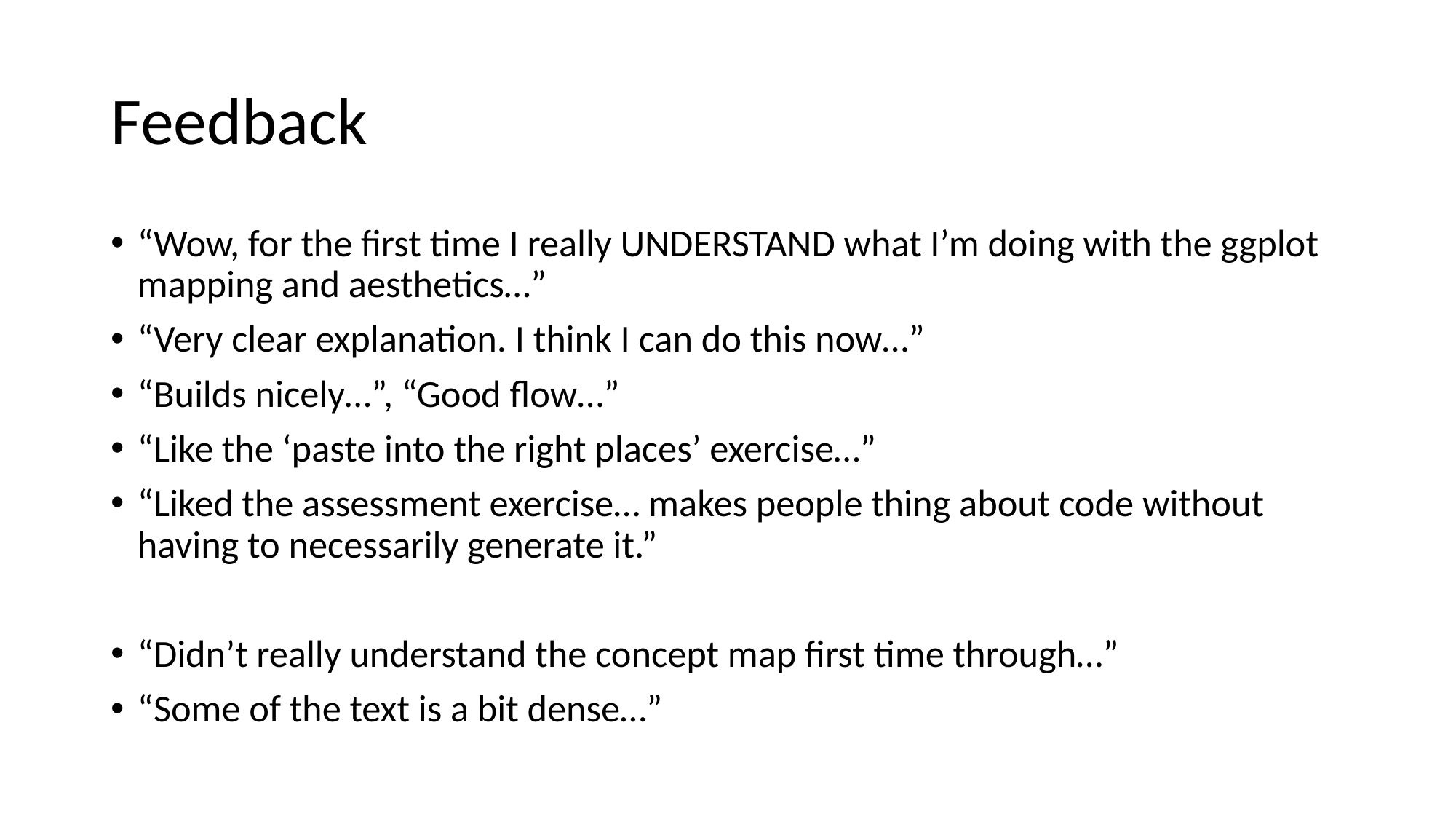

# Feedback
“Wow, for the first time I really UNDERSTAND what I’m doing with the ggplot mapping and aesthetics…”
“Very clear explanation. I think I can do this now…”
“Builds nicely…”, “Good flow…”
“Like the ‘paste into the right places’ exercise…”
“Liked the assessment exercise… makes people thing about code without having to necessarily generate it.”

“Didn’t really understand the concept map first time through…”
“Some of the text is a bit dense…”